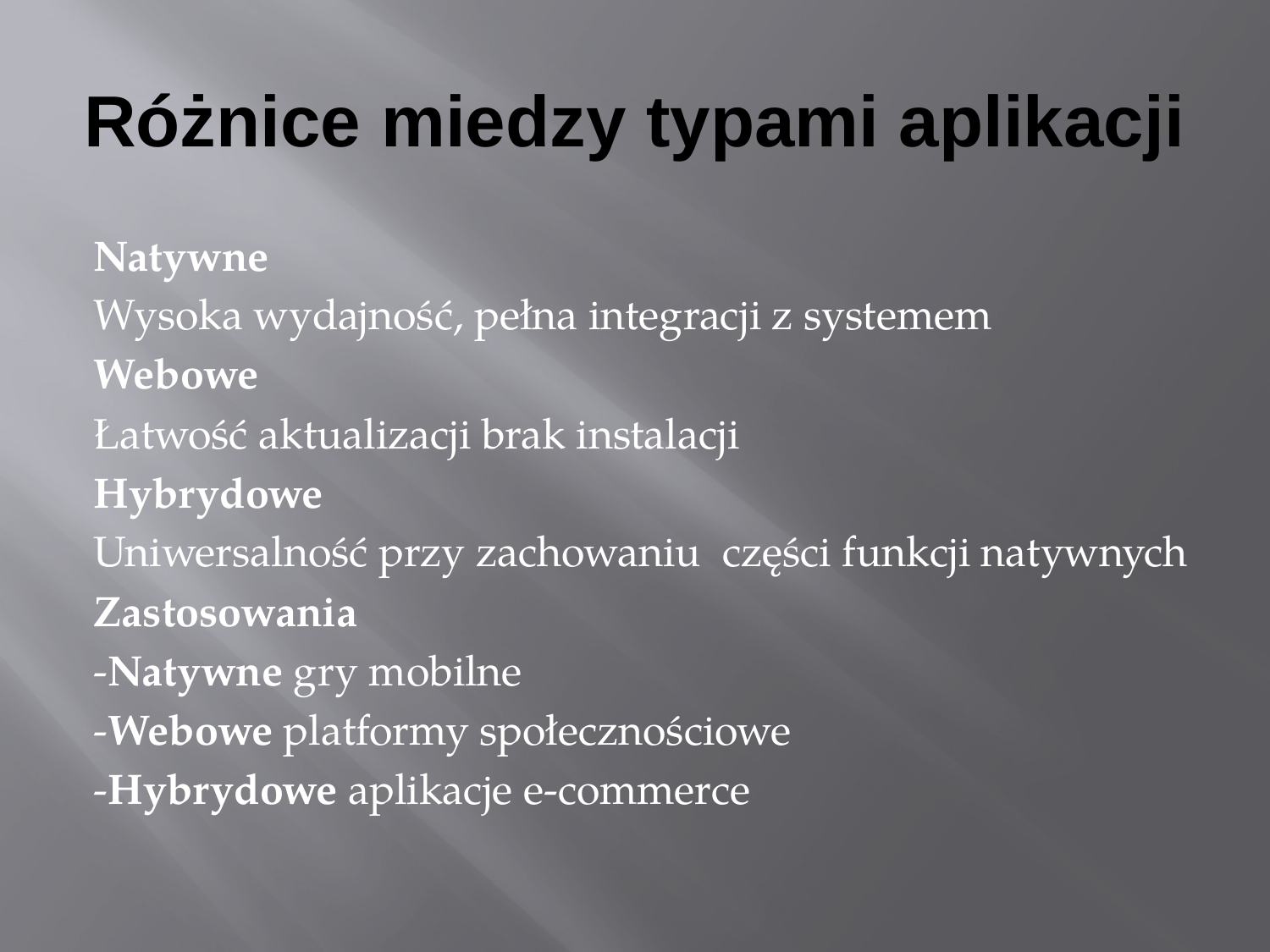

# Różnice miedzy typami aplikacji
Natywne
Wysoka wydajność, pełna integracji z systemem
Webowe
Łatwość aktualizacji brak instalacji
Hybrydowe
Uniwersalność przy zachowaniu  części funkcji natywnych
Zastosowania
-Natywne gry mobilne
-Webowe platformy społecznościowe
-Hybrydowe aplikacje e-commerce